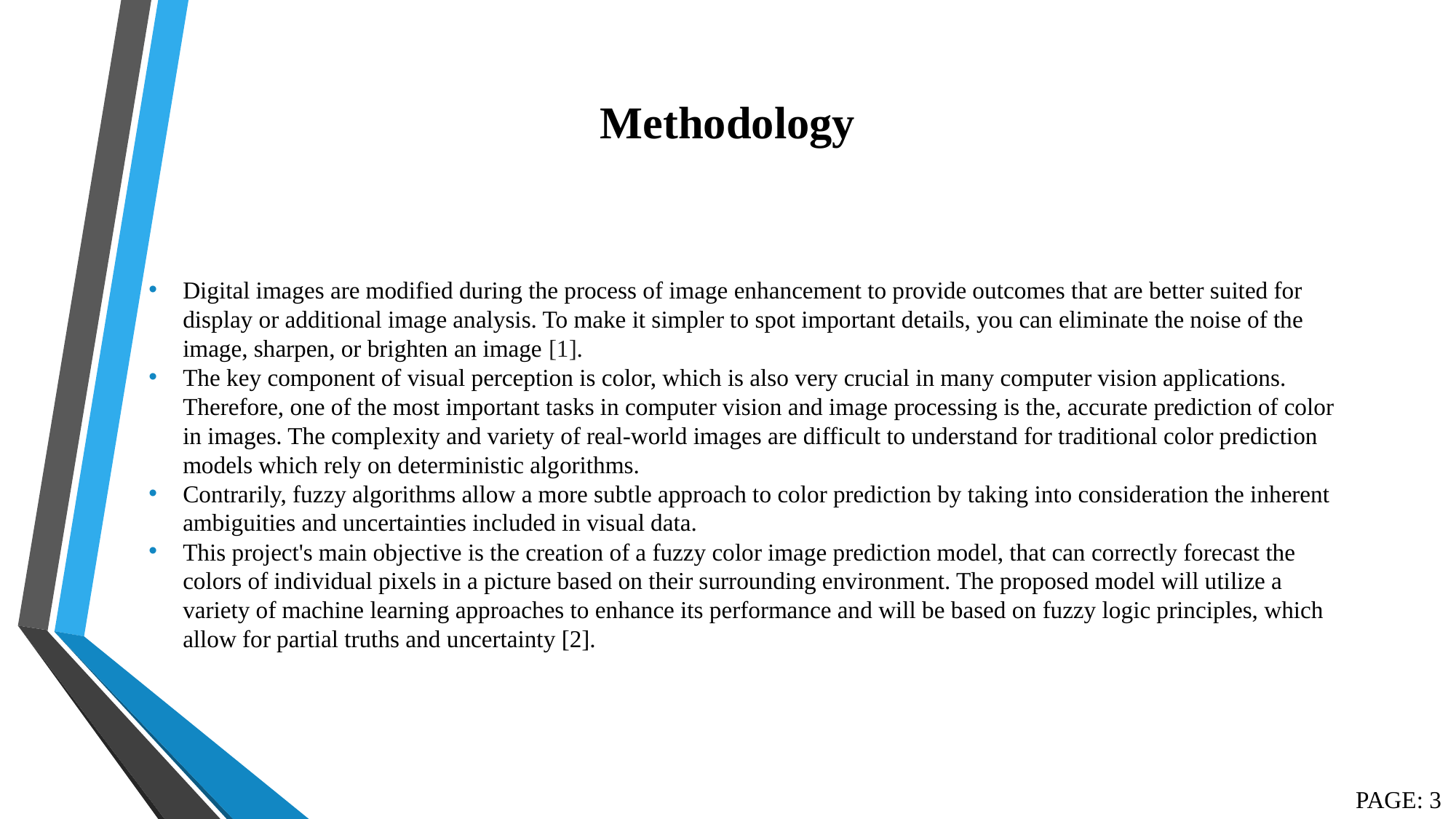

# Methodology
Digital images are modified during the process of image enhancement to provide outcomes that are better suited for display or additional image analysis. To make it simpler to spot important details, you can eliminate the noise of the image, sharpen, or brighten an image [1].
The key component of visual perception is color, which is also very crucial in many computer vision applications. Therefore, one of the most important tasks in computer vision and image processing is the, accurate prediction of color in images. The complexity and variety of real-world images are difficult to understand for traditional color prediction models which rely on deterministic algorithms.
Contrarily, fuzzy algorithms allow a more subtle approach to color prediction by taking into consideration the inherent ambiguities and uncertainties included in visual data.
This project's main objective is the creation of a fuzzy color image prediction model, that can correctly forecast the colors of individual pixels in a picture based on their surrounding environment. The proposed model will utilize a variety of machine learning approaches to enhance its performance and will be based on fuzzy logic principles, which allow for partial truths and uncertainty [2].
PAGE: 3